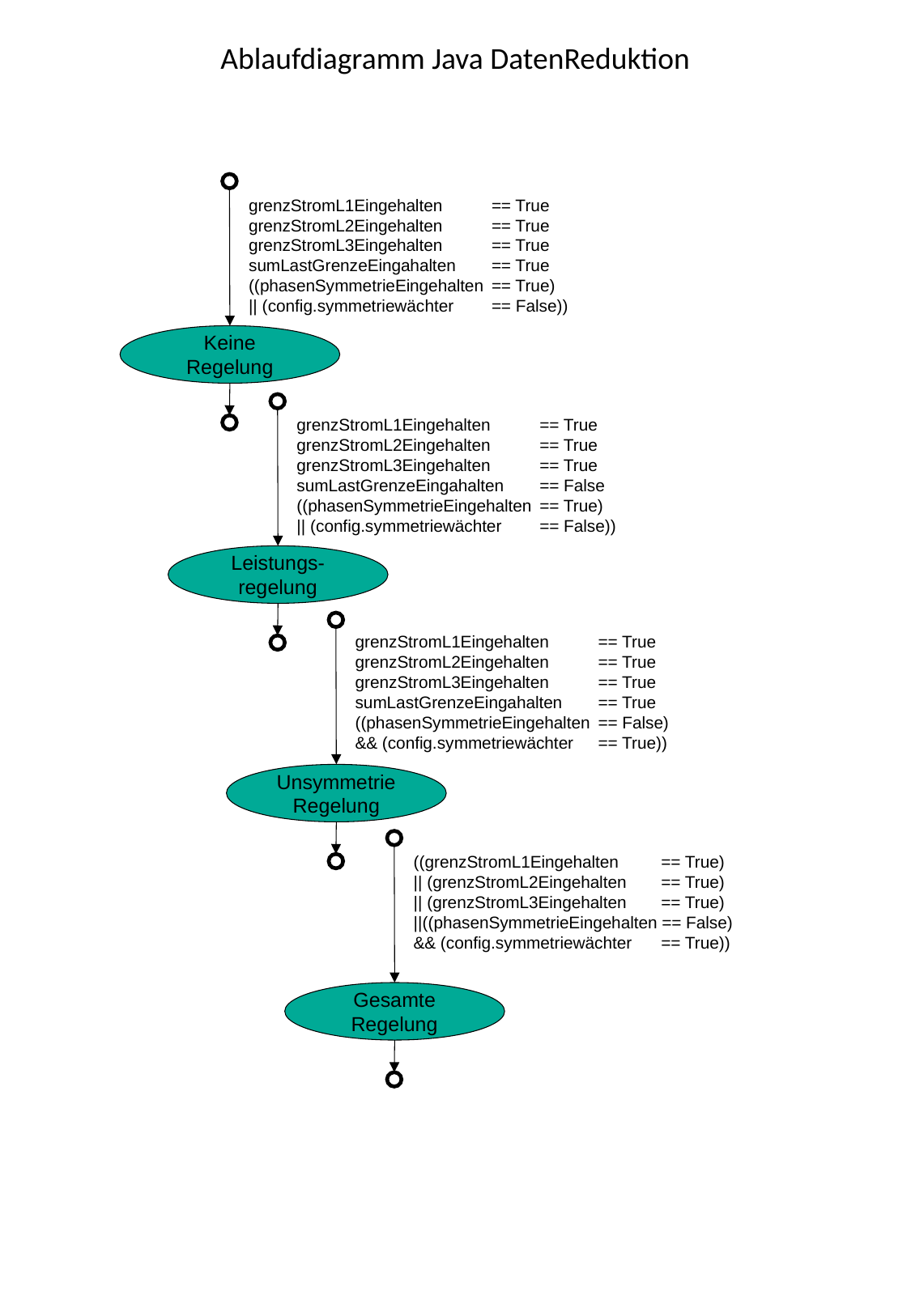

Ablaufdiagramm Java DatenReduktion

grenzStromL1Eingehalten	== True
grenzStromL2Eingehalten	== True
grenzStromL3Eingehalten	== True
sumLastGrenzeEingahalten	== True
((phasenSymmetrieEingehalten	== True)
|| (config.symmetriewächter	== False))

Keine Regelung

grenzStromL1Eingehalten	== True
grenzStromL2Eingehalten	== True
grenzStromL3Eingehalten	== True
sumLastGrenzeEingahalten	== False
((phasenSymmetrieEingehalten	== True)
|| (config.symmetriewächter	== False))

Leistungs-regelung

Unsymmetrie Regelung

grenzStromL1Eingehalten	== True
grenzStromL2Eingehalten	== True
grenzStromL3Eingehalten	== True
sumLastGrenzeEingahalten	== True
((phasenSymmetrieEingehalten	== False)
&& (config.symmetriewächter	== True))

((grenzStromL1Eingehalten	 == True)
|| (grenzStromL2Eingehalten	 == True)
|| (grenzStromL3Eingehalten	 == True)
||((phasenSymmetrieEingehalten == False)
&& (config.symmetriewächter	 == True))

Gesamte Regelung